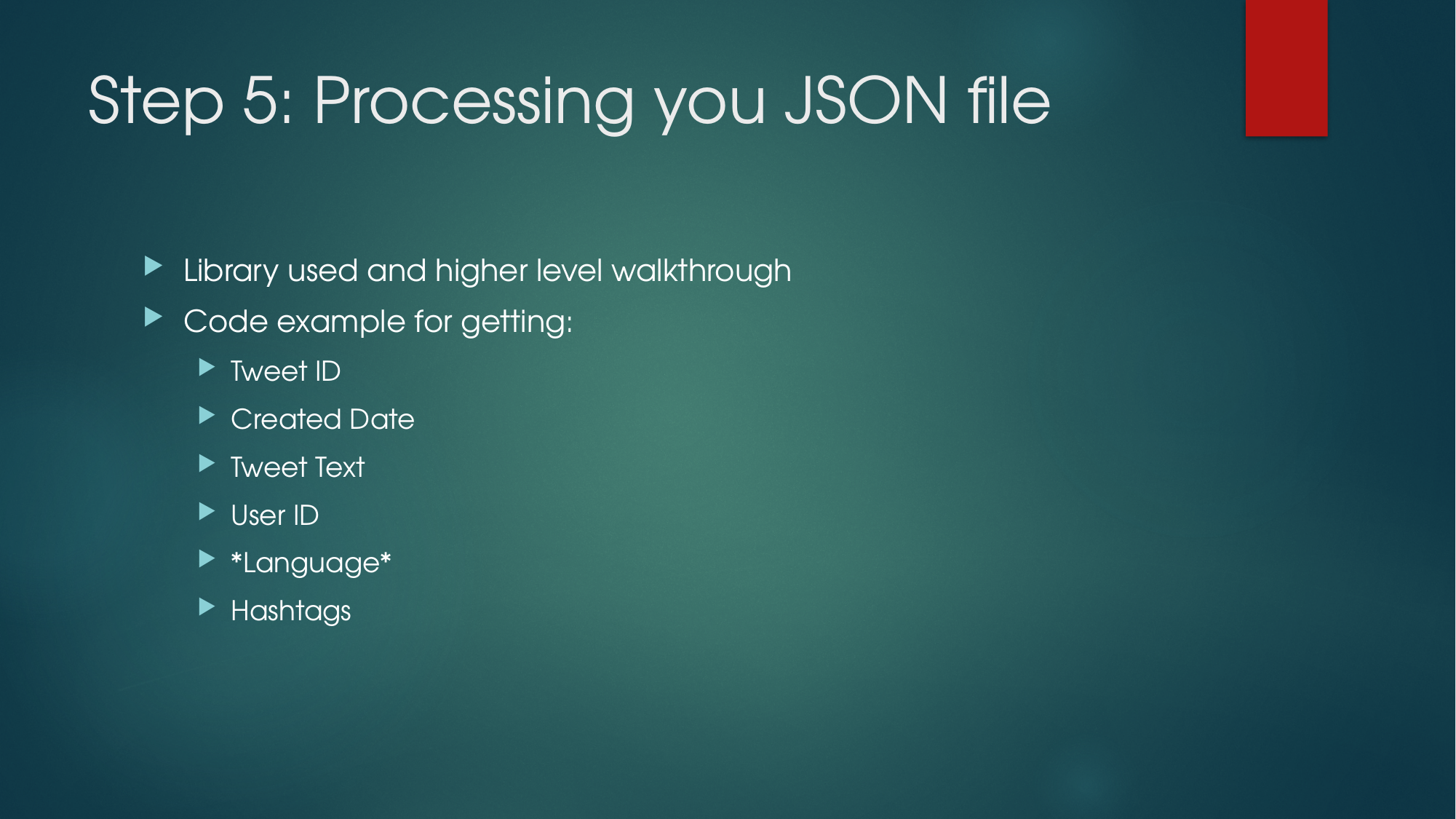

# Step 5: Processing you JSON file
Library used and higher level walkthrough
Code example for getting:
Tweet ID
Created Date
Tweet Text
User ID
*Language*
Hashtags